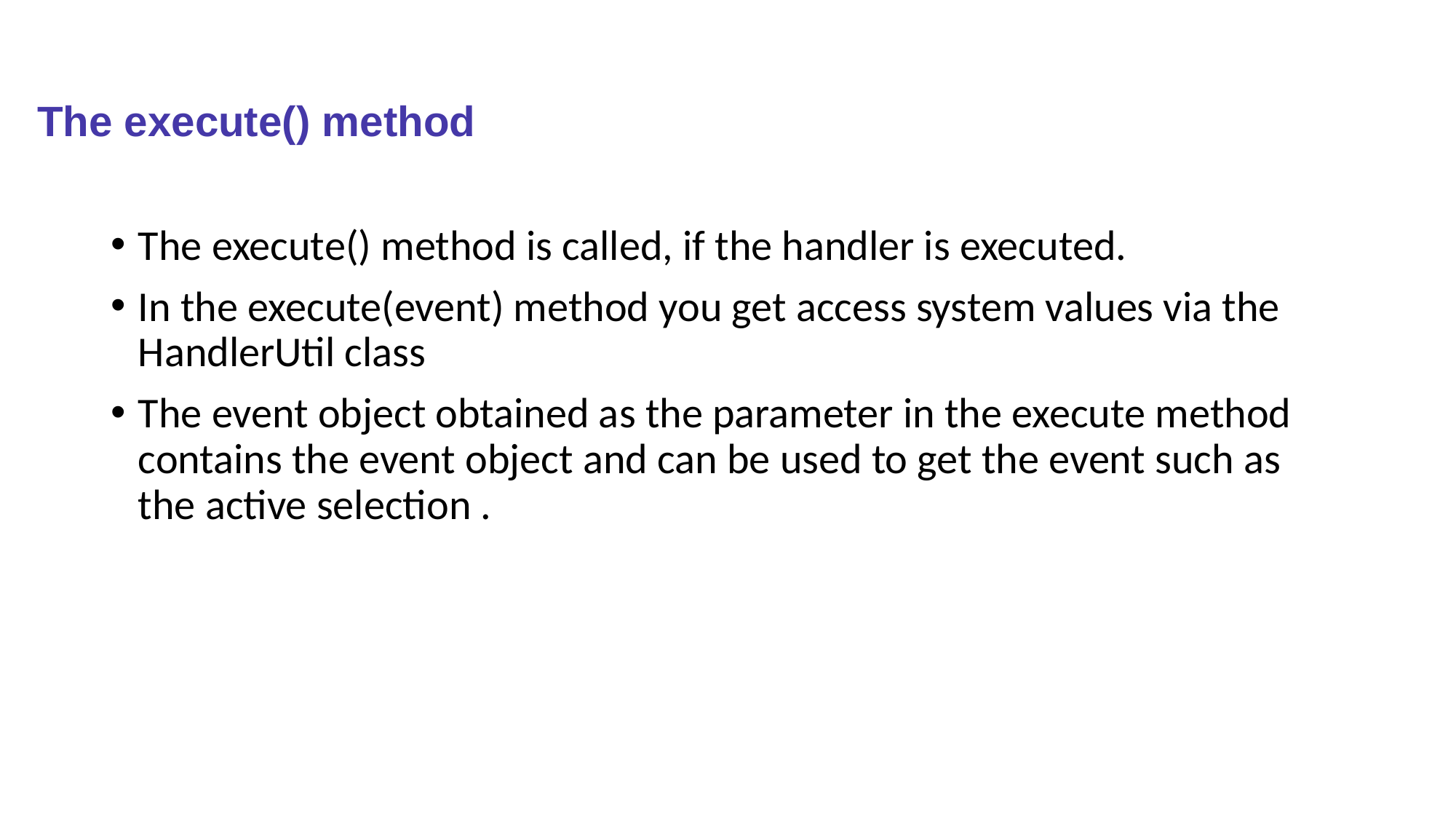

# The execute() method
The execute() method is called, if the handler is executed.
In the execute(event) method you get access system values via the HandlerUtil class
The event object obtained as the parameter in the execute method contains the event object and can be used to get the event such as the active selection .